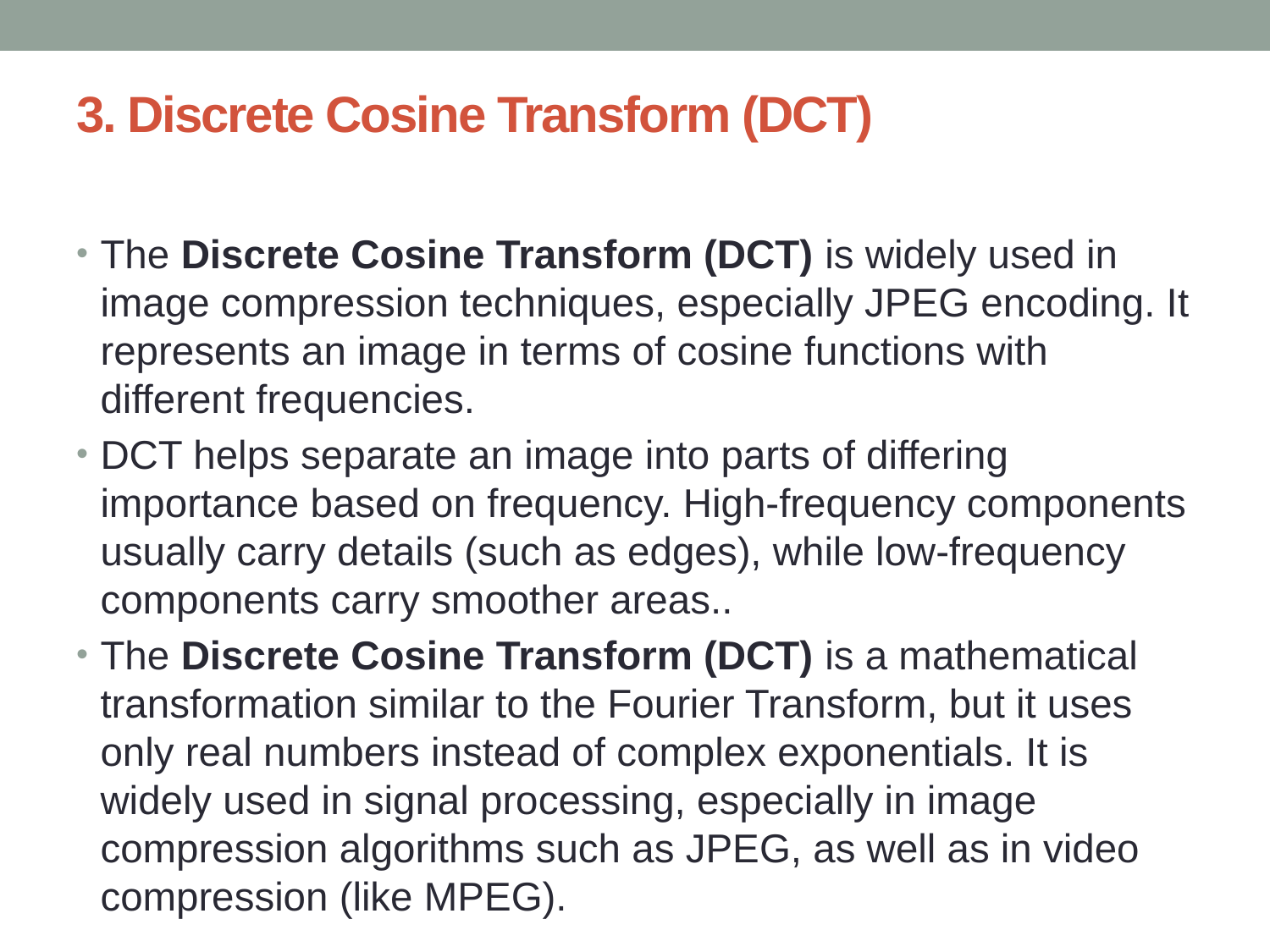

# 3. Discrete Cosine Transform (DCT)
The Discrete Cosine Transform (DCT) is widely used in image compression techniques, especially JPEG encoding. It represents an image in terms of cosine functions with different frequencies.
DCT helps separate an image into parts of differing importance based on frequency. High-frequency components usually carry details (such as edges), while low-frequency components carry smoother areas..
The Discrete Cosine Transform (DCT) is a mathematical transformation similar to the Fourier Transform, but it uses only real numbers instead of complex exponentials. It is widely used in signal processing, especially in image compression algorithms such as JPEG, as well as in video compression (like MPEG).